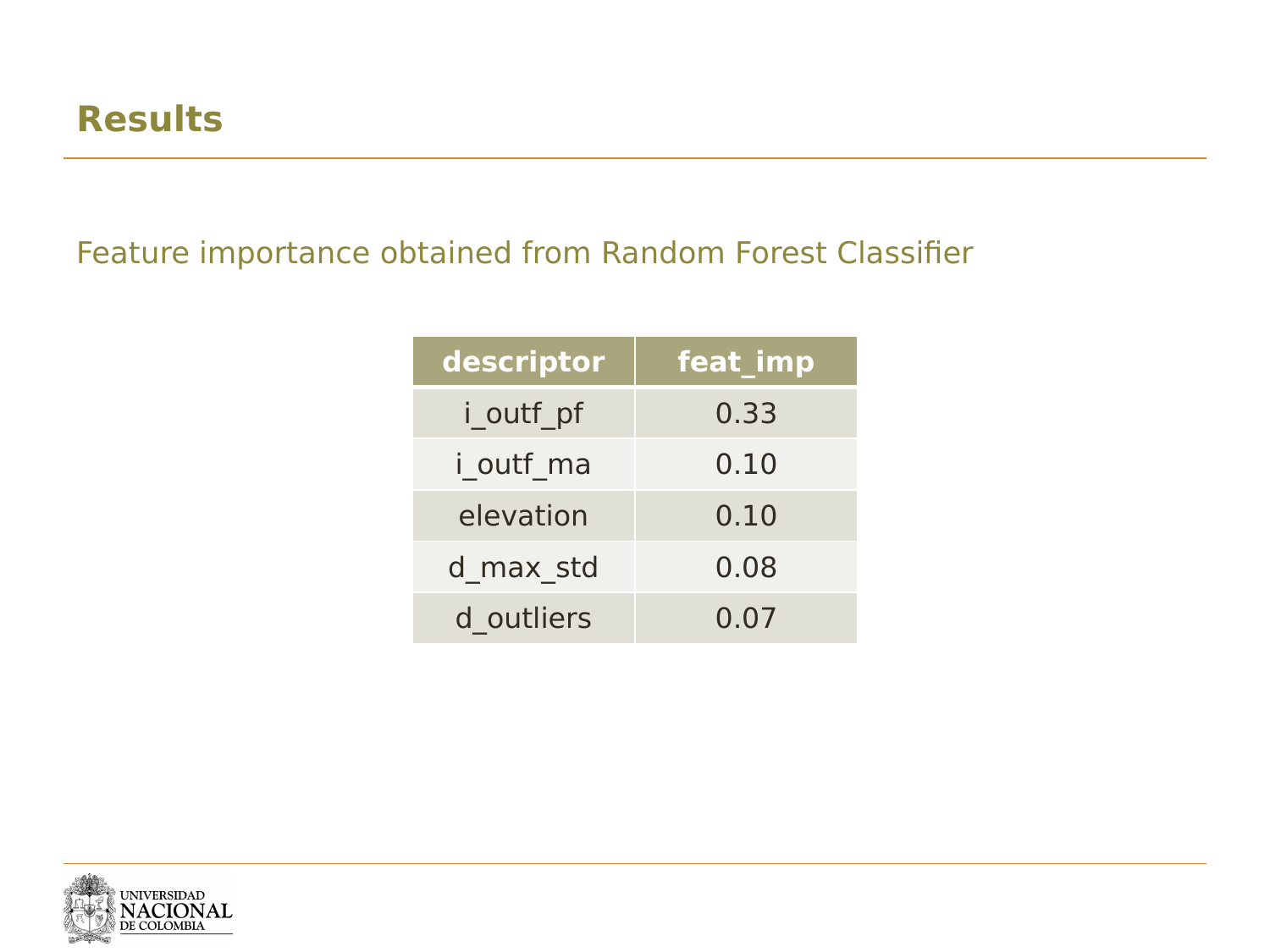

# Results
Feature importance obtained from Random Forest Classifier
| descriptor | feat\_imp |
| --- | --- |
| i\_outf\_pf | 0.33 |
| i\_outf\_ma | 0.10 |
| elevation | 0.10 |
| d\_max\_std | 0.08 |
| d\_outliers | 0.07 |